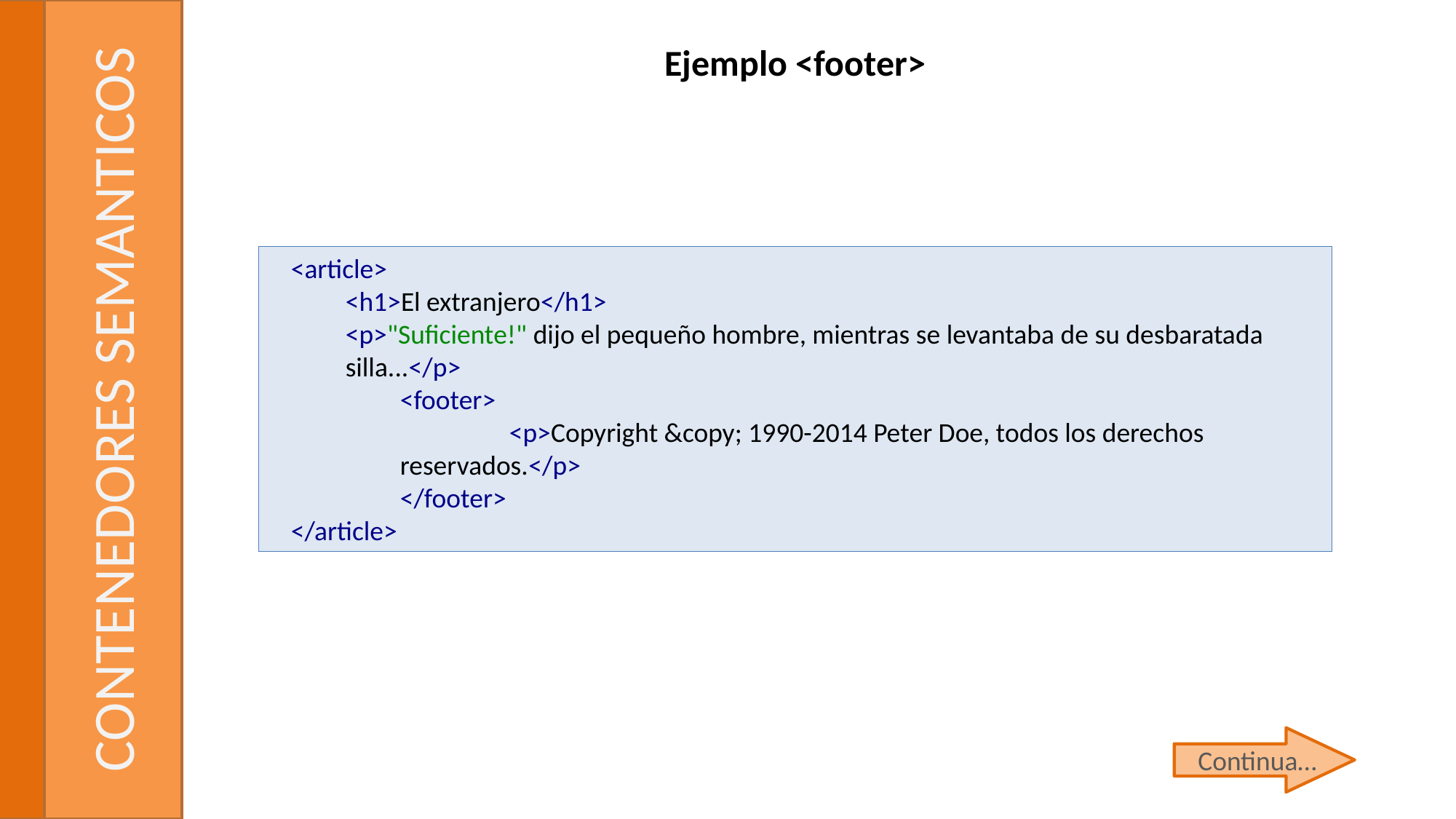

Ejemplo <footer>
<article>
<h1>El extranjero</h1>
<p>"Suficiente!" dijo el pequeño hombre, mientras se levantaba de su desbaratada silla...</p>
<footer>
	<p>Copyright &copy; 1990-2014 Peter Doe, todos los derechos reservados.</p>
</footer>
</article>
# CONTENEDORES SEMANTICOS

Continua…